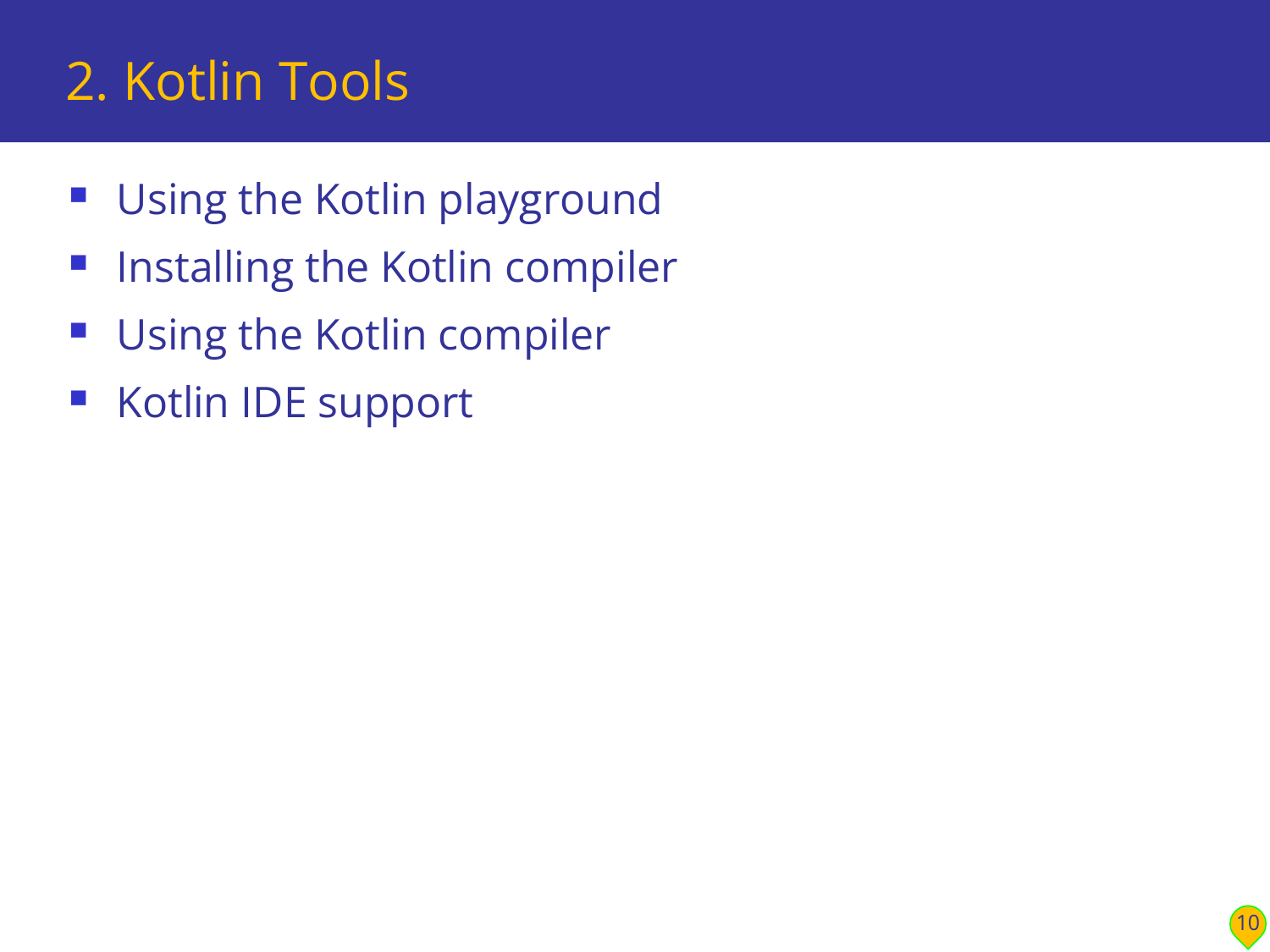

# 2. Kotlin Tools
Using the Kotlin playground
Installing the Kotlin compiler
Using the Kotlin compiler
Kotlin IDE support
10